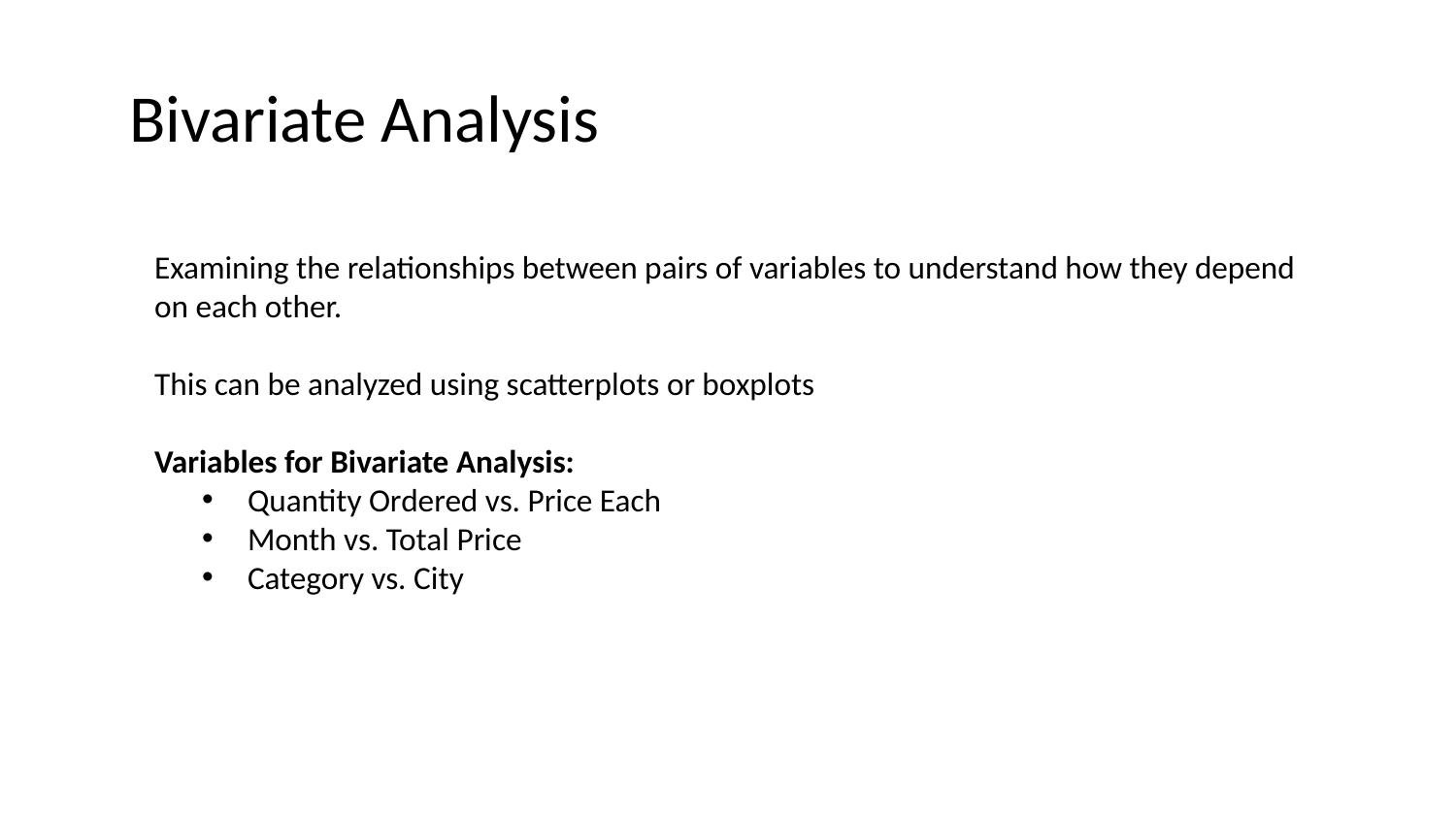

# Bivariate Analysis

Examining the relationships between pairs of variables to understand how they depend on each other.

This can be analyzed using scatterplots or boxplots

Variables for Bivariate Analysis:
Quantity Ordered vs. Price Each
Month vs. Total Price
Category vs. City